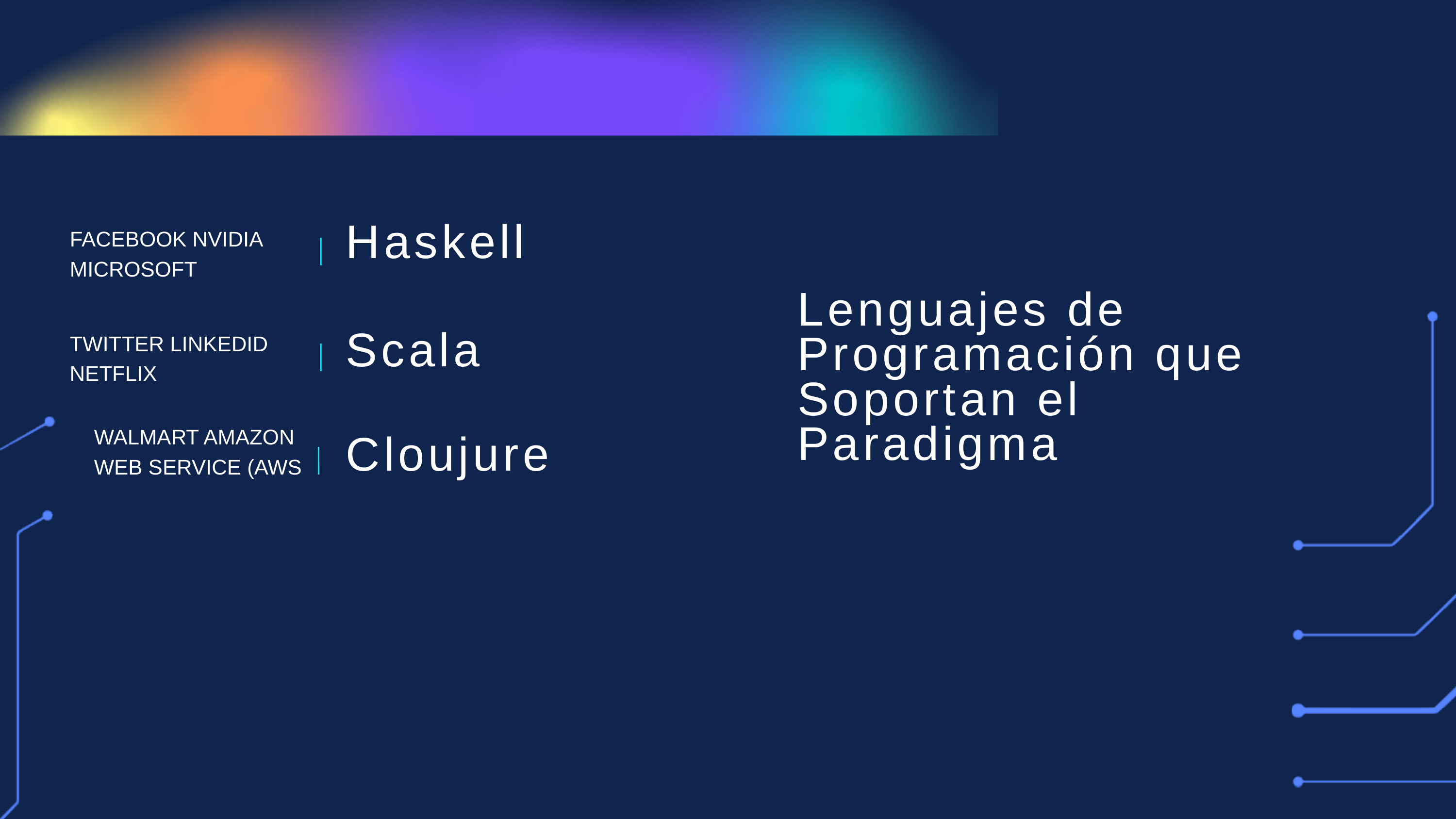

FACEBOOK NVIDIA  MICROSOFT
Haskell

Lenguajes de Programación que Soportan el Paradigma

TWITTER LINKEDID NETFLIX
Scala

WALMART AMAZON WEB SERVICE (AWS
Cloujure